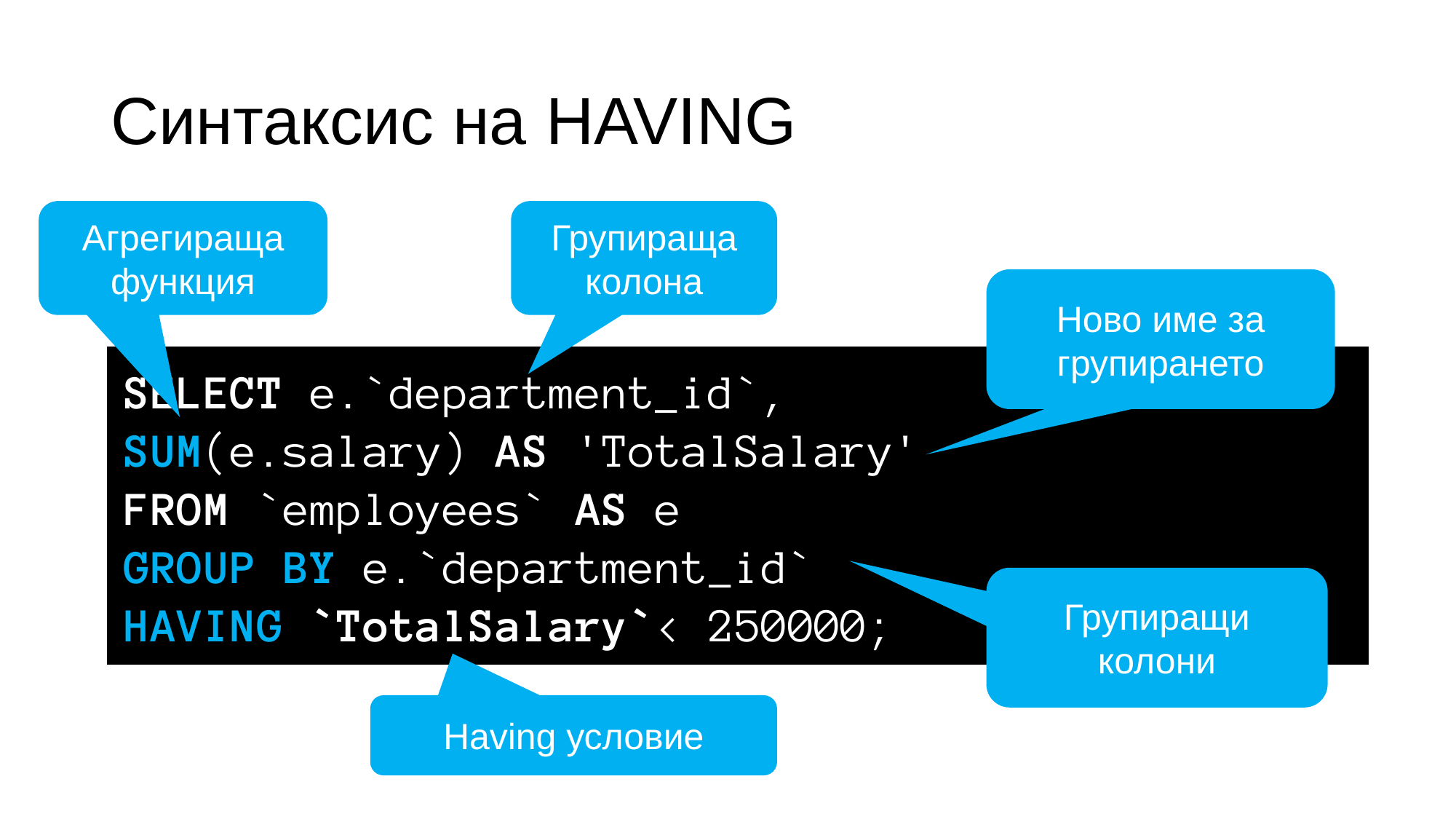

# Синтаксис на HAVING
Агрегираща функция
Групираща колона
Ново име за групирането
SELECT e.`department_id`,
SUM(e.salary) AS 'TotalSalary'
FROM `employees` AS e
GROUP BY e.`department_id`
HAVING `TotalSalary`< 250000;
Групиращи колони
Having условие